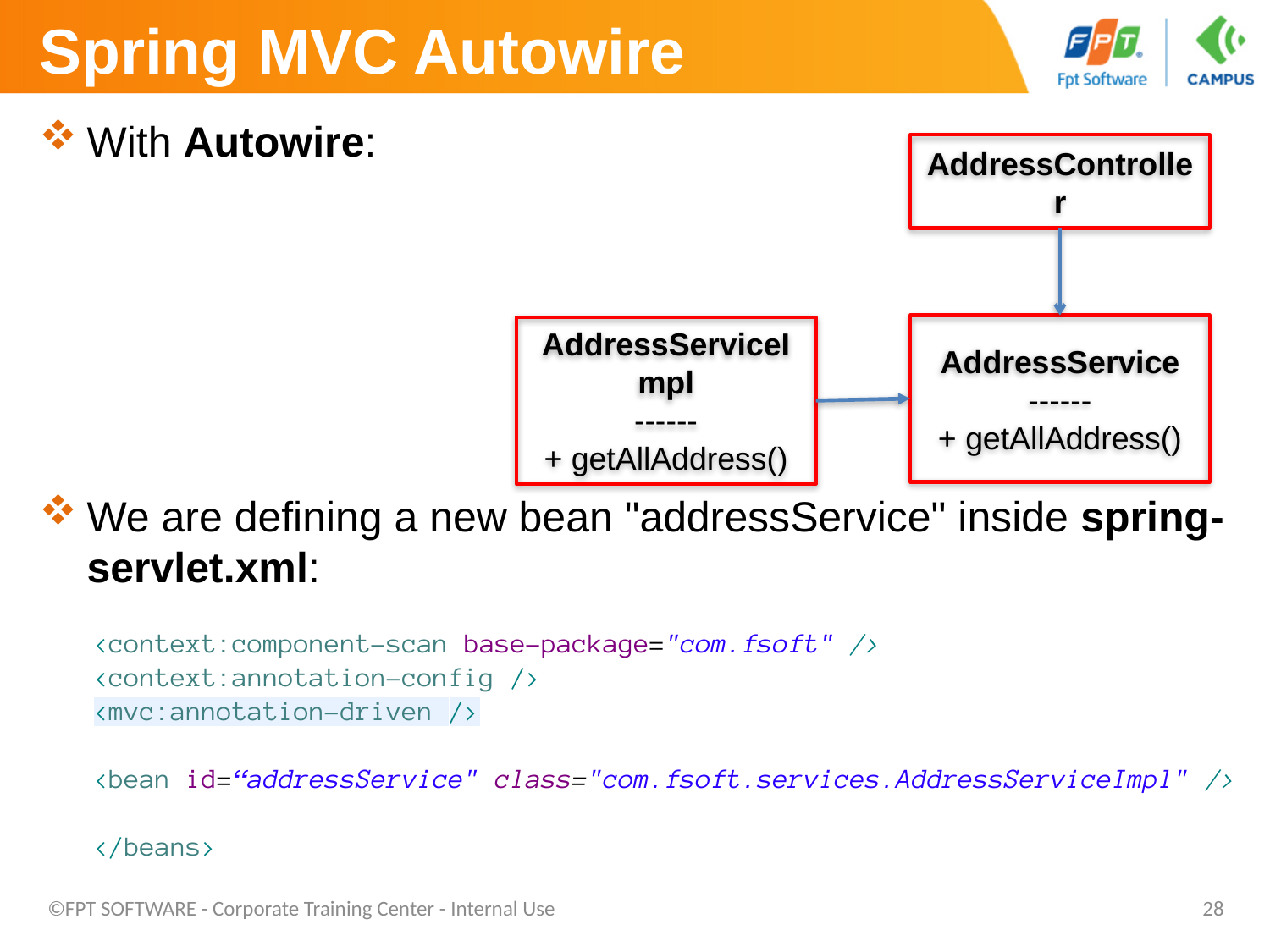

# Spring MVC Autowire
With Autowire:

We are defining a new bean "addressService" inside spring-servlet.xml:
AddressController
AddressService
------
+ getAllAddress()
AddressServiceImpl
------
+ getAllAddress()
<context:component-scan base-package="com.fsoft" />
<context:annotation-config />
<mvc:annotation-driven />

<bean id=“addressService" class="com.fsoft.services.AddressServiceImpl" />

</beans>
©FPT SOFTWARE - Corporate Training Center - Internal Use
28